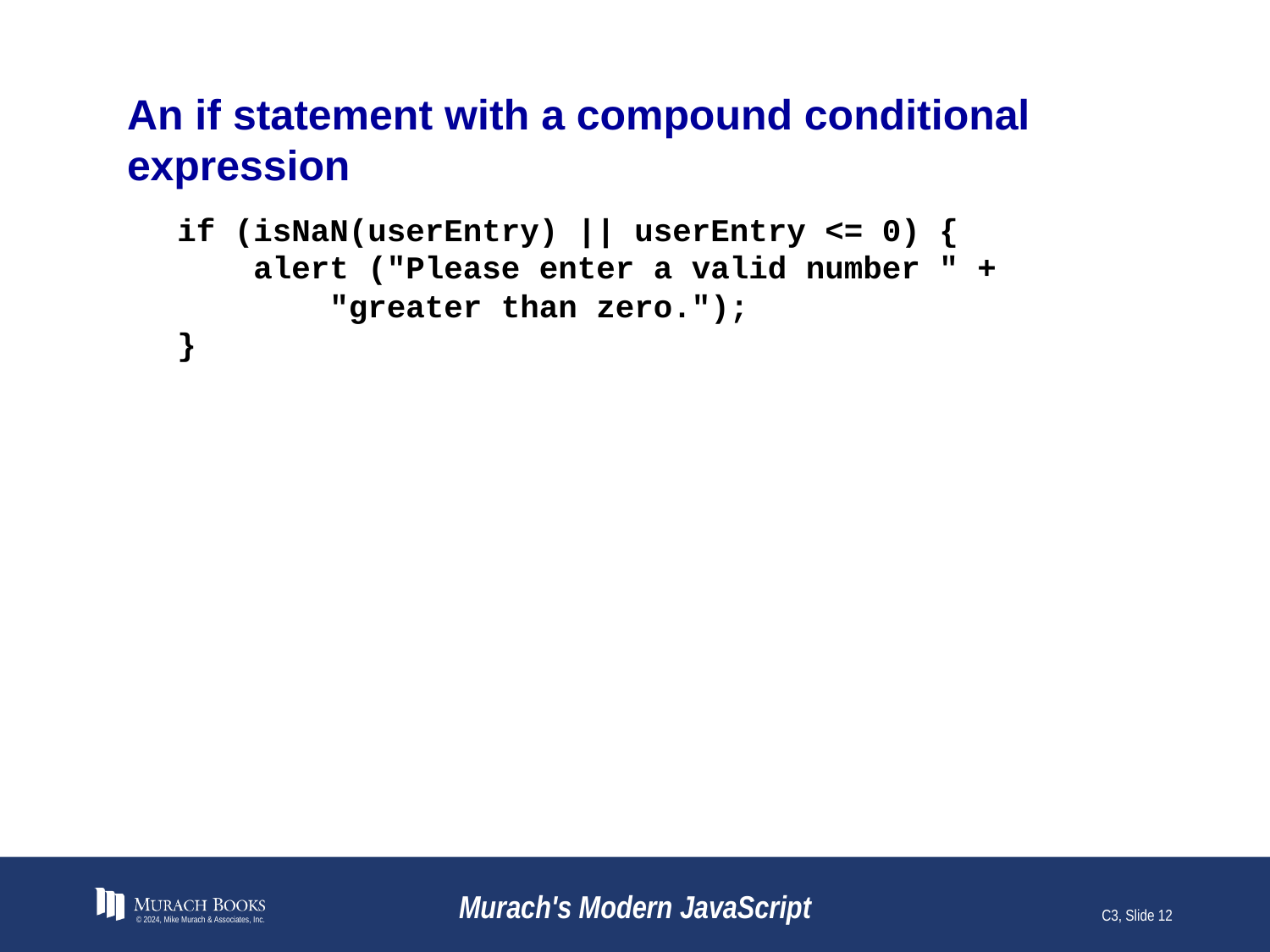

# An if statement with a compound conditional expression
if (isNaN(userEntry) || userEntry <= 0) {
    alert ("Please enter a valid number " +
        "greater than zero.");
}

© 2024, Mike Murach & Associates, Inc.
Murach's Modern JavaScript

C3, Slide 12